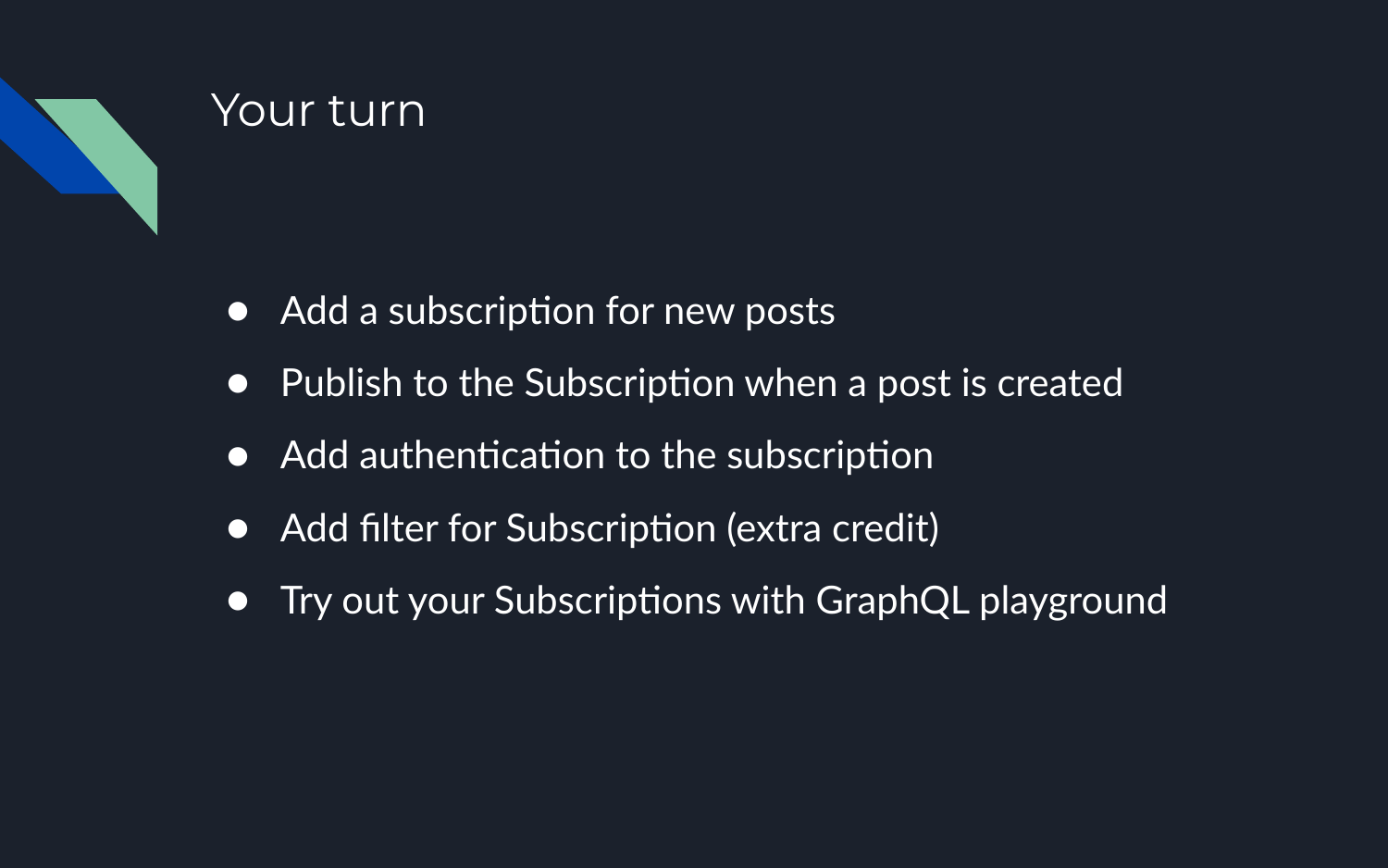

# Your turn
Add a subscription for new posts
Publish to the Subscription when a post is created
Add authentication to the subscription
Add filter for Subscription (extra credit)
Try out your Subscriptions with GraphQL playground